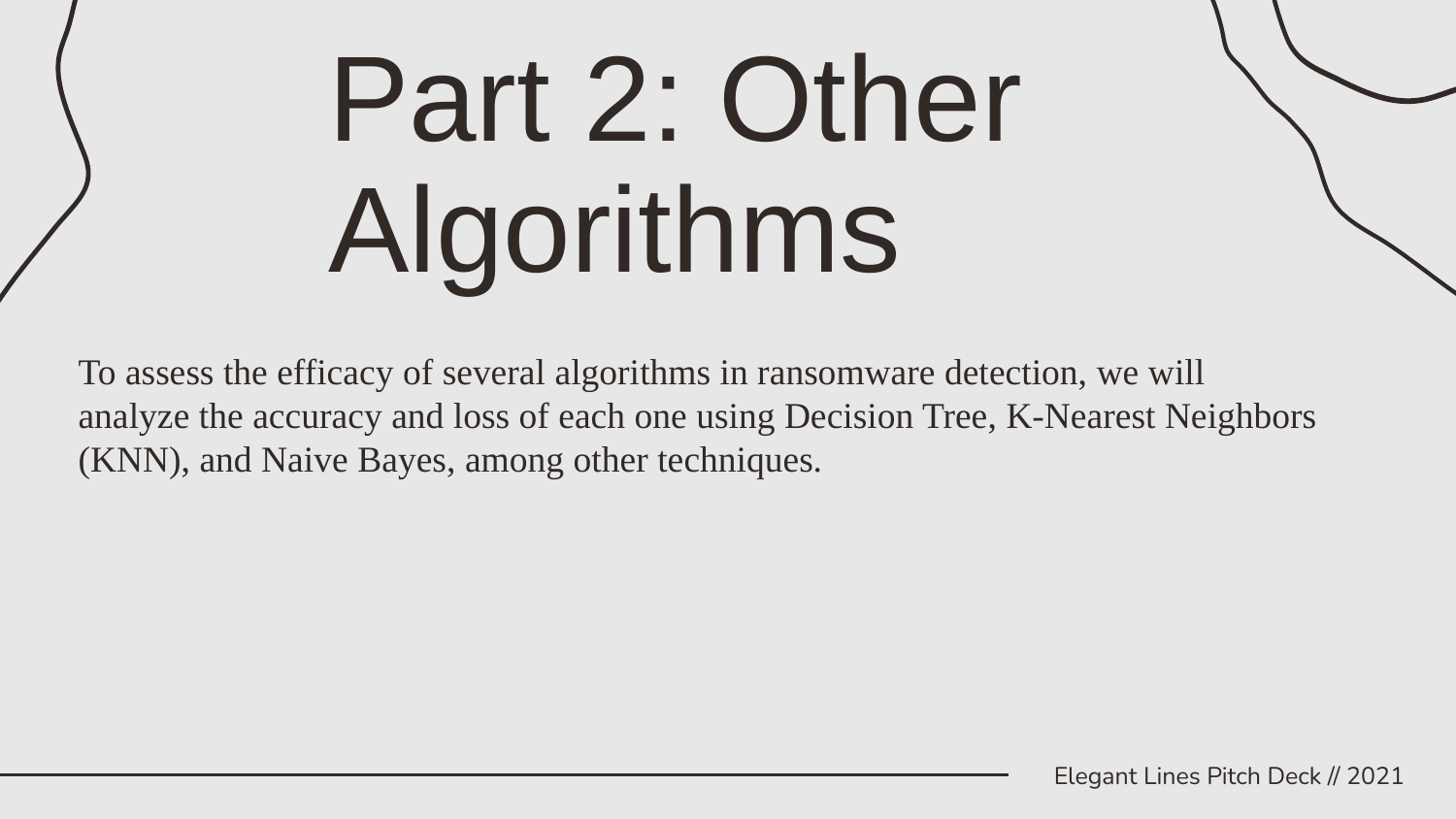

# Part 2: Other Algorithms
To assess the efficacy of several algorithms in ransomware detection, we will analyze the accuracy and loss of each one using Decision Tree, K-Nearest Neighbors (KNN), and Naive Bayes, among other techniques.
Elegant Lines Pitch Deck // 2021